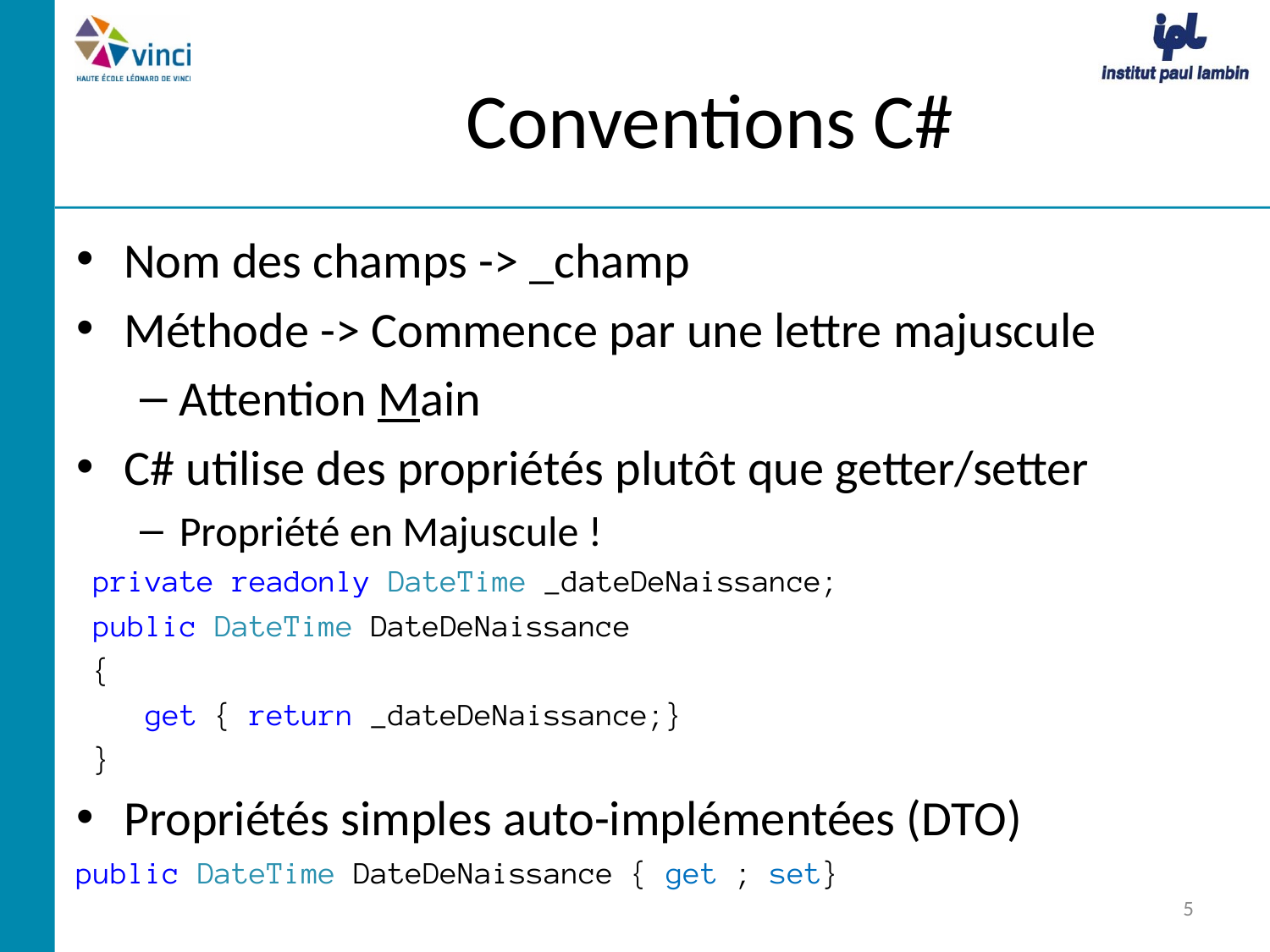

# Conventions C#
Nom des champs -> _champ
Méthode -> Commence par une lettre majuscule
Attention Main
C# utilise des propriétés plutôt que getter/setter
Propriété en Majuscule !
 private readonly DateTime _dateDeNaissance;
 public DateTime DateDeNaissance
 {
    get { return _dateDeNaissance;}
 }
Propriétés simples auto-implémentées (DTO)
public DateTime DateDeNaissance { get ; set}

5